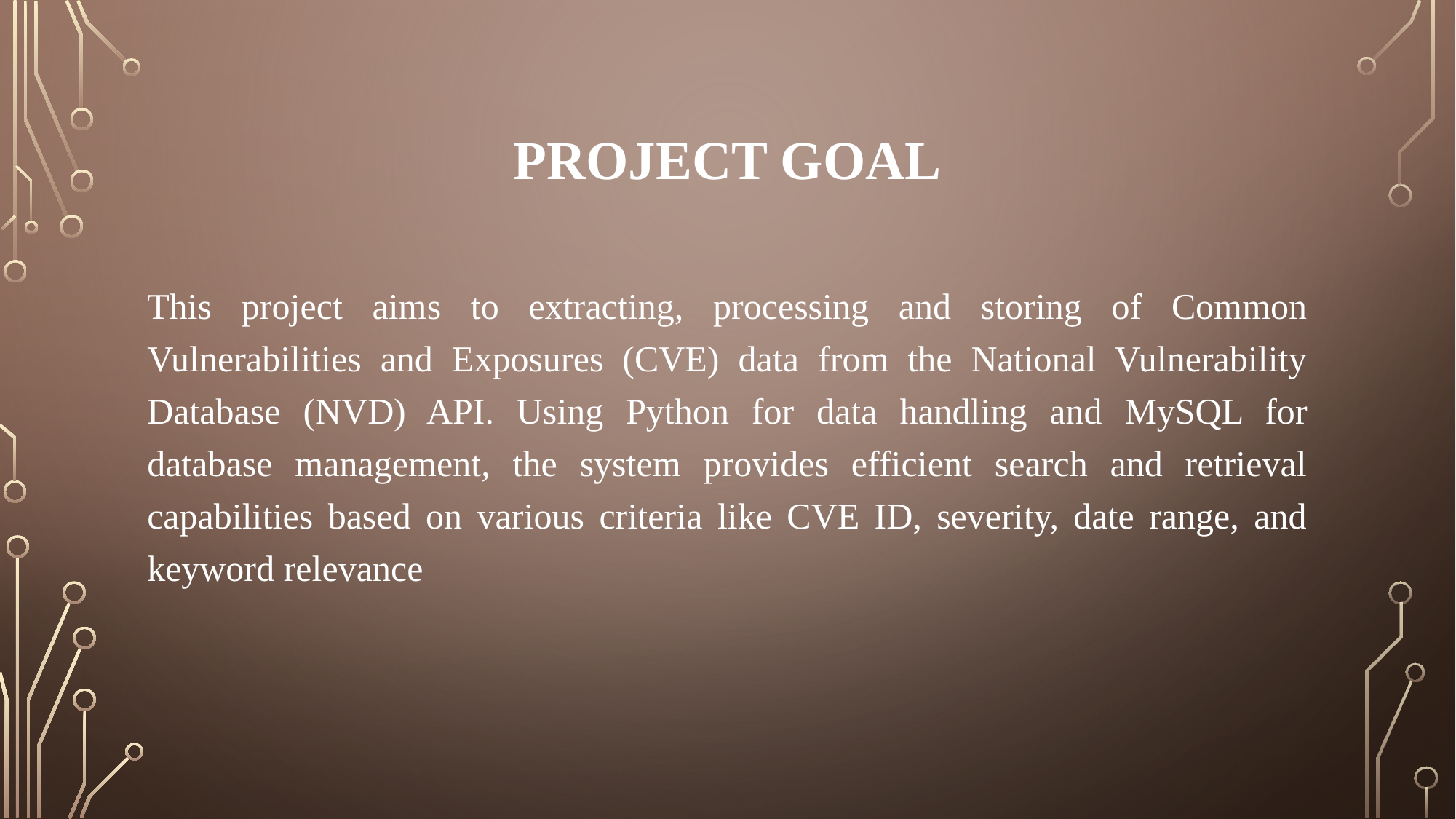

# Project Goal
This project aims to extracting, processing and storing of Common Vulnerabilities and Exposures (CVE) data from the National Vulnerability Database (NVD) API. Using Python for data handling and MySQL for database management, the system provides efficient search and retrieval capabilities based on various criteria like CVE ID, severity, date range, and keyword relevance